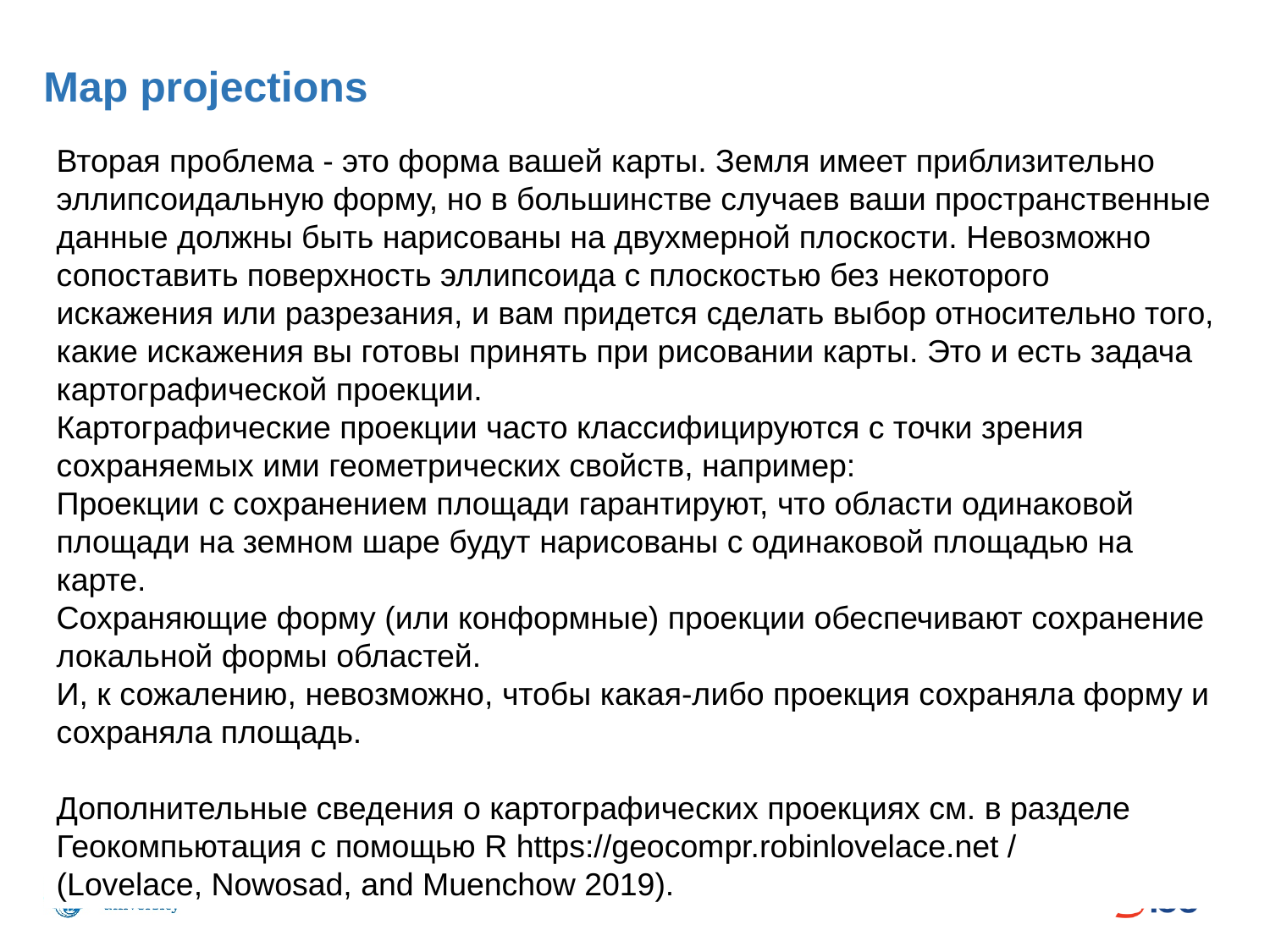

# Map projections
Вторая проблема - это форма вашей карты. Земля имеет приблизительно эллипсоидальную форму, но в большинстве случаев ваши пространственные данные должны быть нарисованы на двухмерной плоскости. Невозможно сопоставить поверхность эллипсоида с плоскостью без некоторого искажения или разрезания, и вам придется сделать выбор относительно того, какие искажения вы готовы принять при рисовании карты. Это и есть задача картографической проекции.
Картографические проекции часто классифицируются с точки зрения сохраняемых ими геометрических свойств, например:
Проекции с сохранением площади гарантируют, что области одинаковой площади на земном шаре будут нарисованы с одинаковой площадью на карте.
Сохраняющие форму (или конформные) проекции обеспечивают сохранение локальной формы областей.
И, к сожалению, невозможно, чтобы какая-либо проекция сохраняла форму и сохраняла площадь.

Дополнительные сведения о картографических проекциях см. в разделе Геокомпьютация с помощью R https://geocompr.robinlovelace.net /
(Lovelace, Nowosad, and Muenchow 2019).
27